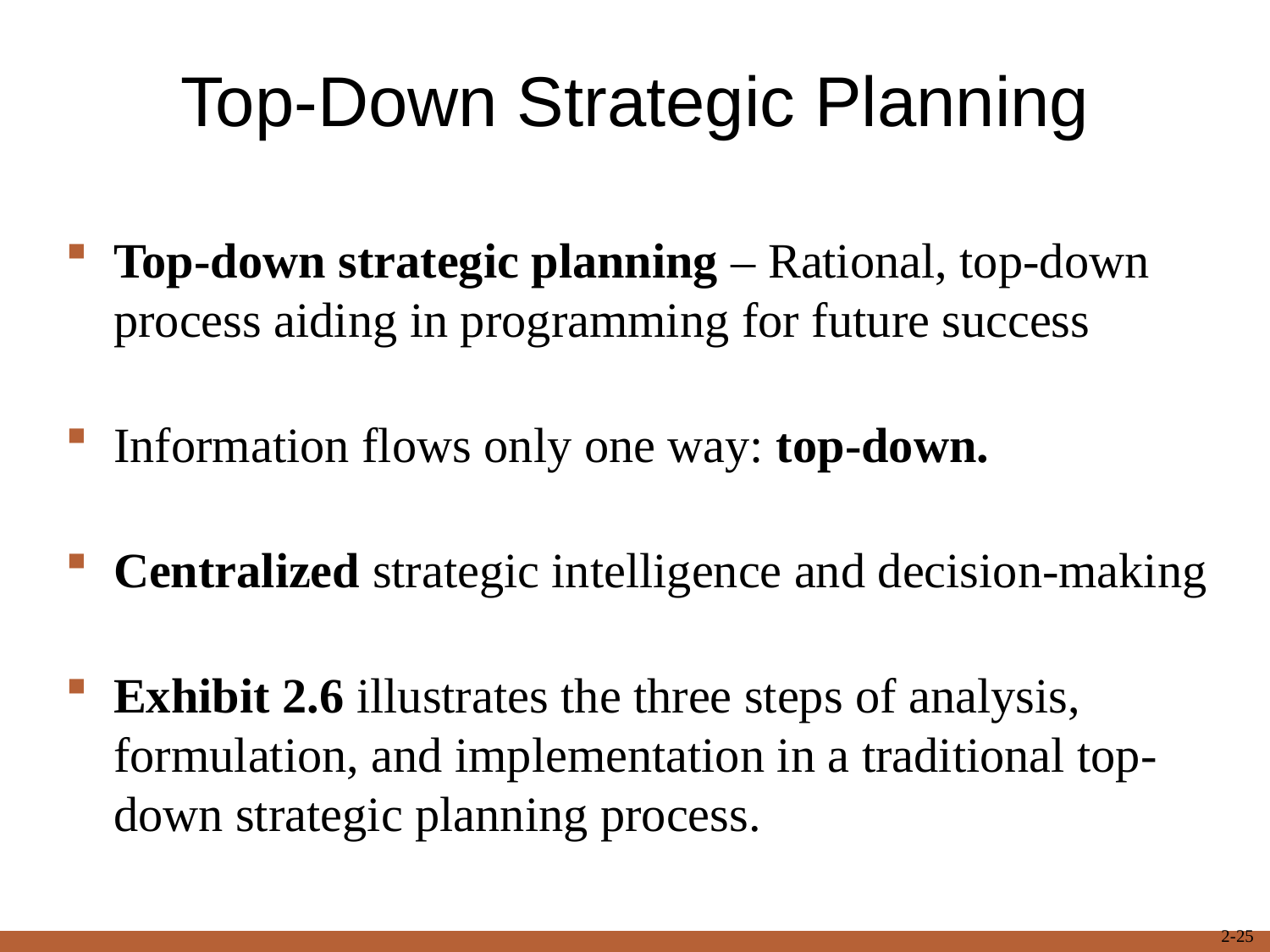

# Top-Down Strategic Planning
Top-down strategic planning – Rational, top-down process aiding in programming for future success

Information flows only one way: top-down.

Centralized strategic intelligence and decision-making

Exhibit 2.6 illustrates the three steps of analysis, formulation, and implementation in a traditional top-down strategic planning process.